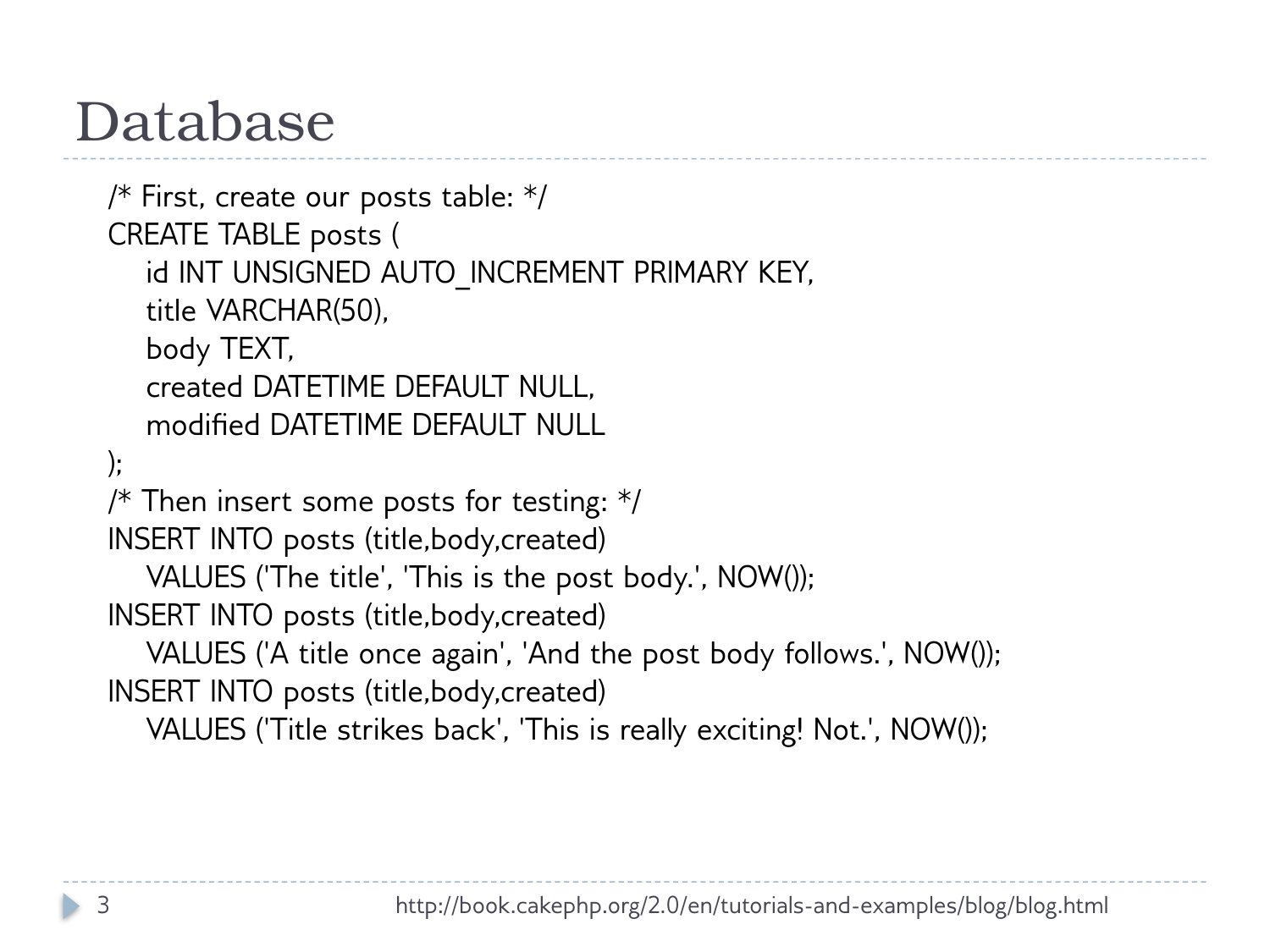

# Database
/* First, create our posts table: */
CREATE TABLE posts (
    id INT UNSIGNED AUTO_INCREMENT PRIMARY KEY,
    title VARCHAR(50),
    body TEXT,
    created DATETIME DEFAULT NULL,
    modified DATETIME DEFAULT NULL
);
/* Then insert some posts for testing: */
INSERT INTO posts (title,body,created)
    VALUES ('The title', 'This is the post body.', NOW());
INSERT INTO posts (title,body,created)
    VALUES ('A title once again', 'And the post body follows.', NOW());
INSERT INTO posts (title,body,created)
    VALUES ('Title strikes back', 'This is really exciting! Not.', NOW());
3
http://book.cakephp.org/2.0/en/tutorials-and-examples/blog/blog.html